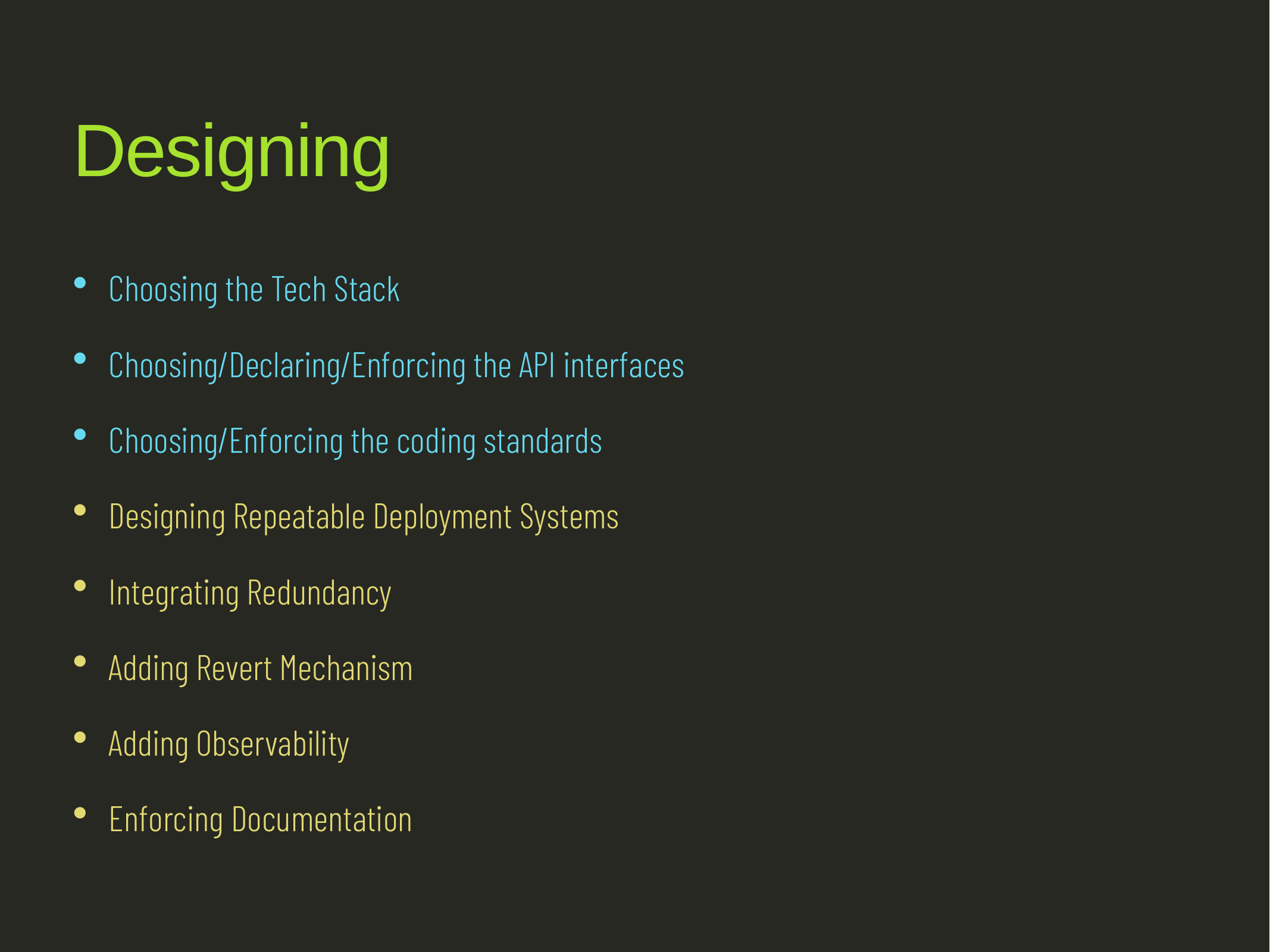

# Designing
Choosing the Tech Stack
Choosing/Declaring/Enforcing the API interfaces
Choosing/Enforcing the coding standards
Designing Repeatable Deployment Systems
Integrating Redundancy
Adding Revert Mechanism
Adding Observability
Enforcing Documentation